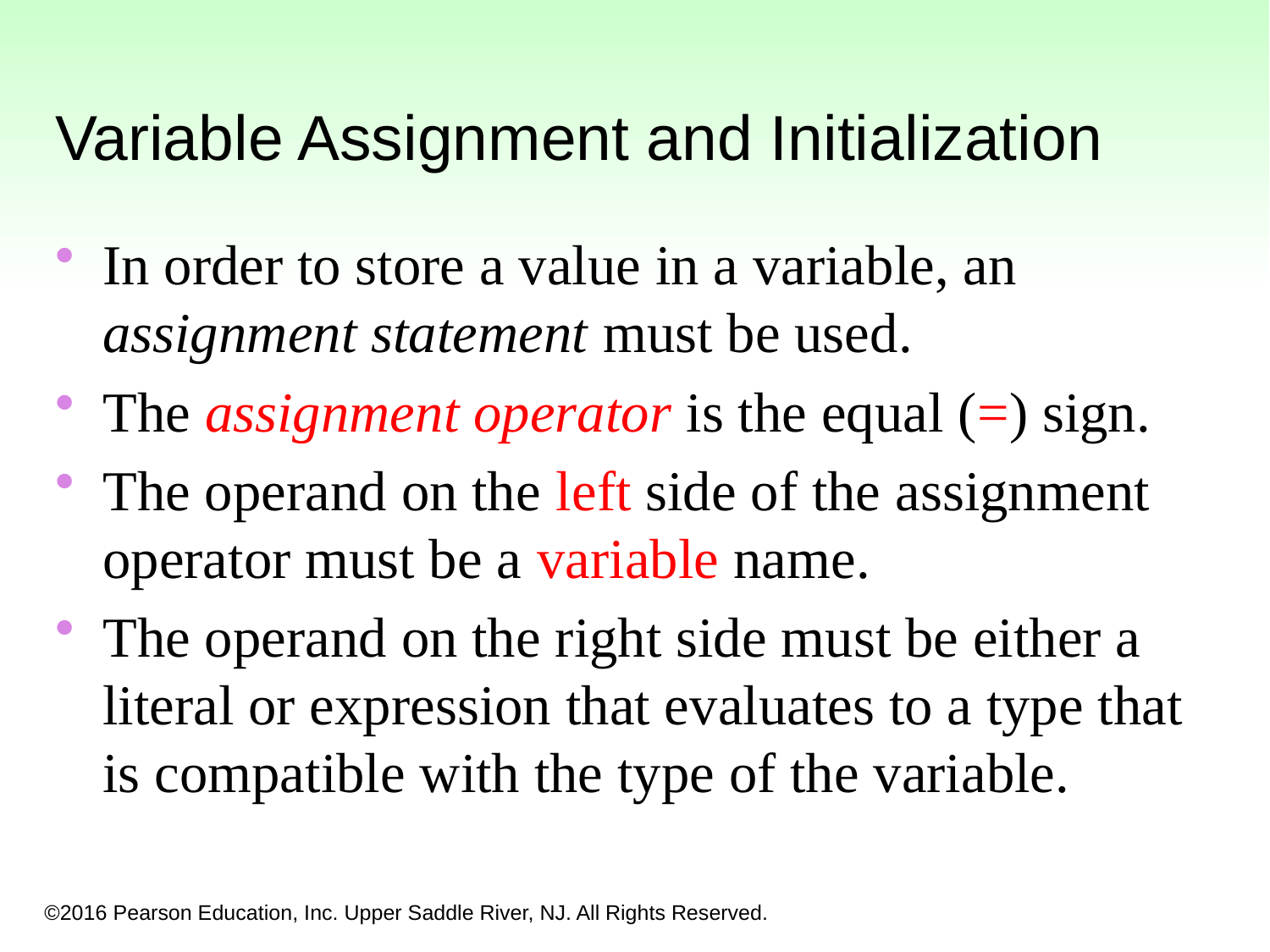

Variable Assignment and Initialization
In order to store a value in a variable, an assignment statement must be used.
The assignment operator is the equal (=) sign.
The operand on the left side of the assignment operator must be a variable name.
The operand on the right side must be either a literal or expression that evaluates to a type that is compatible with the type of the variable.